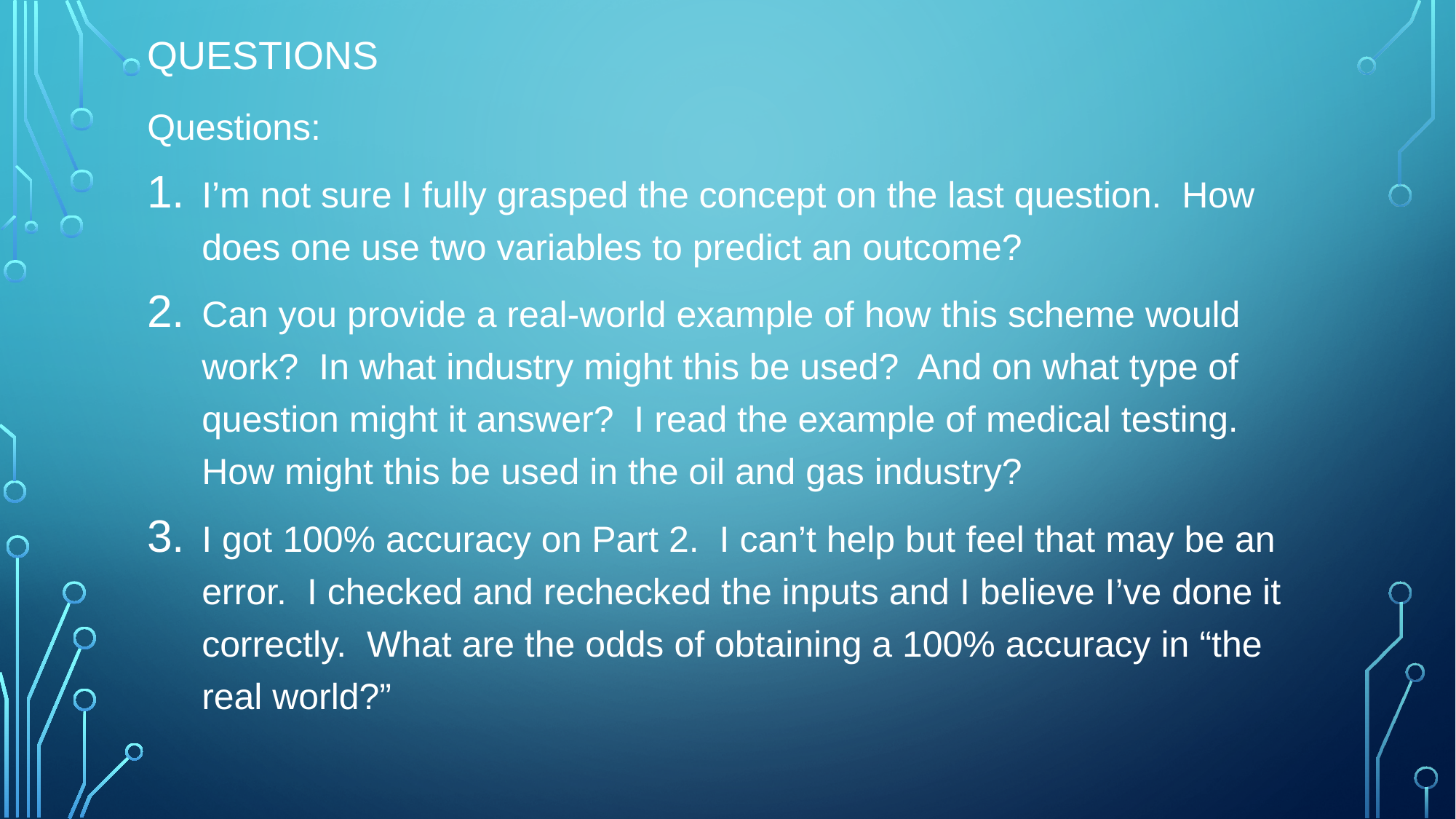

# questions
Questions:
I’m not sure I fully grasped the concept on the last question.  How does one use two variables to predict an outcome?
Can you provide a real-world example of how this scheme would work?  In what industry might this be used?  And on what type of question might it answer?  I read the example of medical testing.  How might this be used in the oil and gas industry?
I got 100% accuracy on Part 2.  I can’t help but feel that may be an error.  I checked and rechecked the inputs and I believe I’ve done it correctly.  What are the odds of obtaining a 100% accuracy in “the real world?”